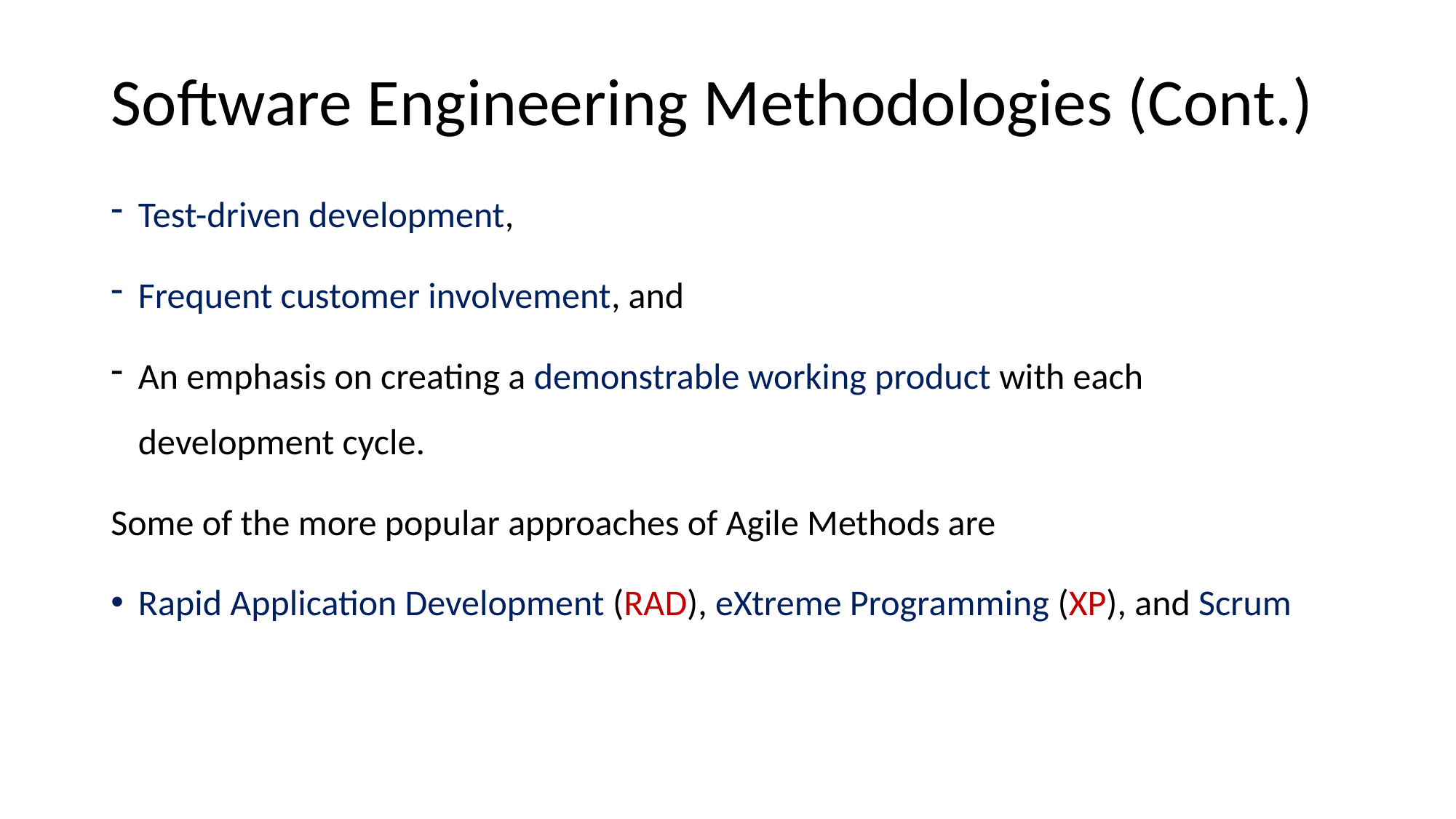

# Software Engineering Methodologies (Cont.)
Test-driven development,
Frequent customer involvement, and
An emphasis on creating a demonstrable working product with each development cycle.
Some of the more popular approaches of Agile Methods are
Rapid Application Development (RAD), eXtreme Programming (XP), and Scrum